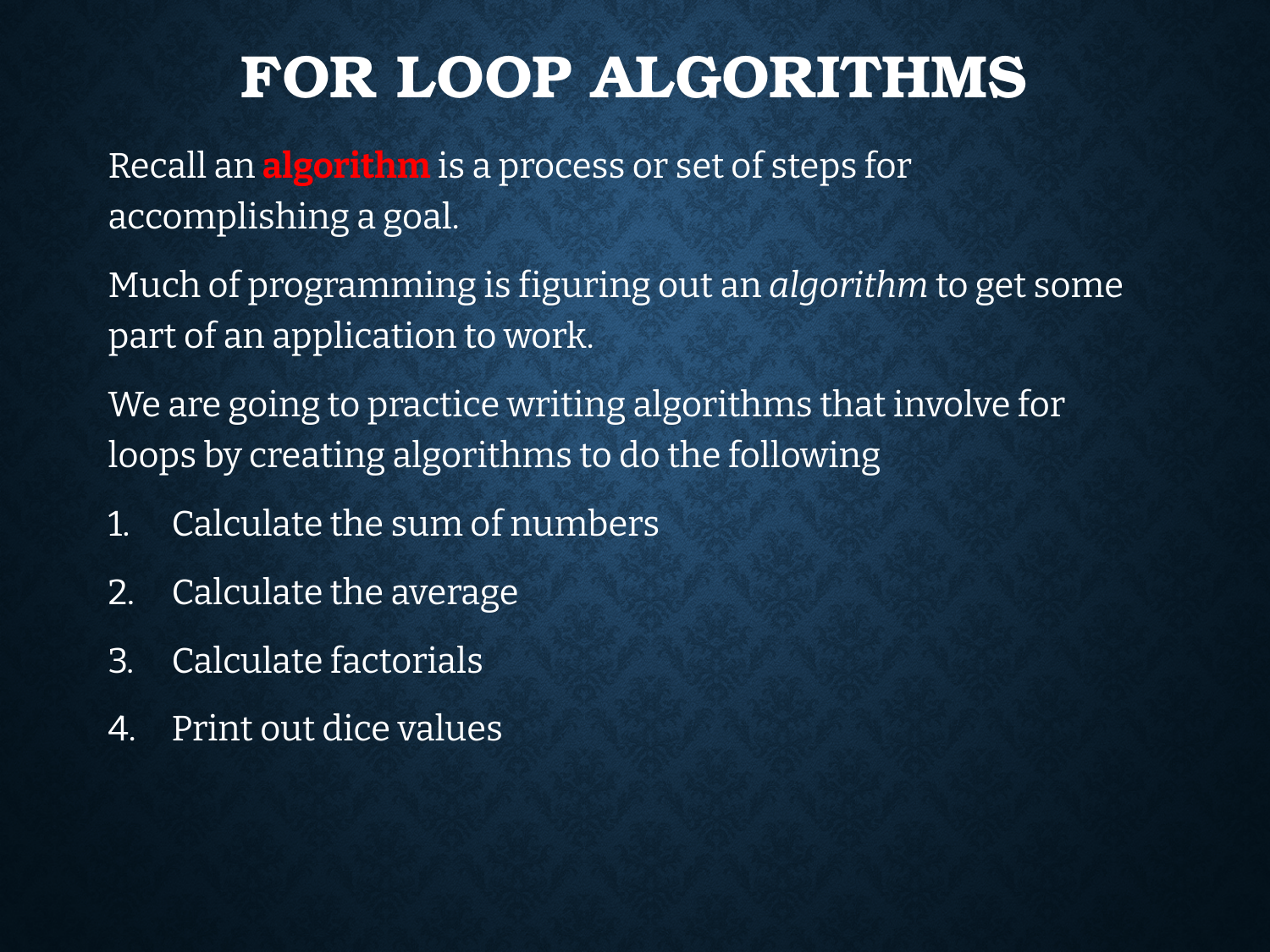

# For Loop Algorithms
Recall an algorithm is a process or set of steps for accomplishing a goal.
Much of programming is figuring out an algorithm to get some part of an application to work.
We are going to practice writing algorithms that involve for loops by creating algorithms to do the following
Calculate the sum of numbers
Calculate the average
Calculate factorials
Print out dice values